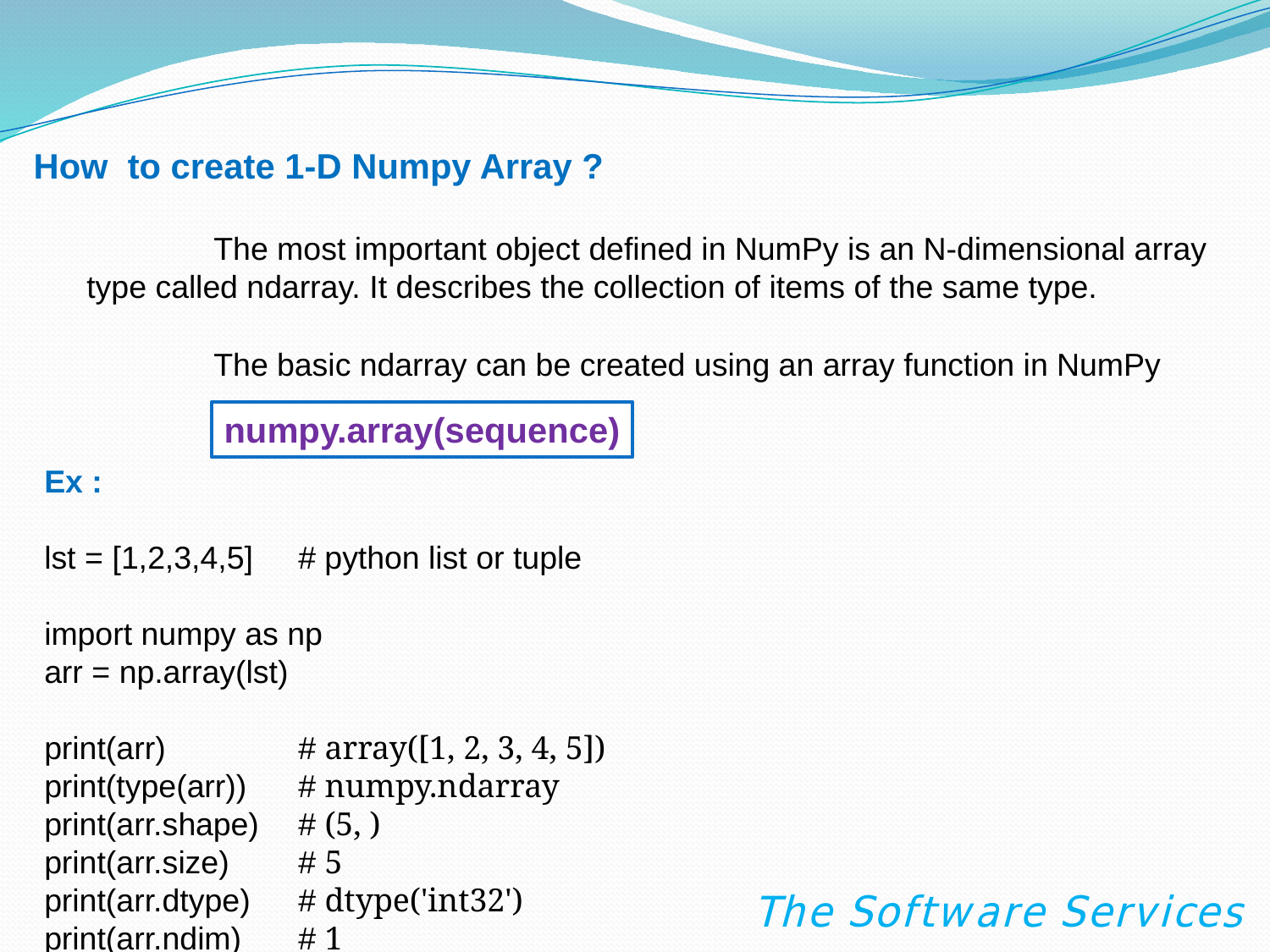

How  to create 1-D Numpy Array ?
	The most important object defined in NumPy is an N-dimensional array type called ndarray. It describes the collection of items of the same type.
The basic ndarray can be created using an array function in NumPy
numpy.array(sequence)
Ex :

lst = [1,2,3,4,5]	# python list or tuple

import numpy as np
arr = np.array(lst)

print(arr)		# array([1, 2, 3, 4, 5])
print(type(arr)) 	# numpy.ndarray
print(arr.shape)	# (5, )
print(arr.size) 	# 5
print(arr.dtype)	# dtype('int32')
print(arr.ndim) 	# 1

The Software Services